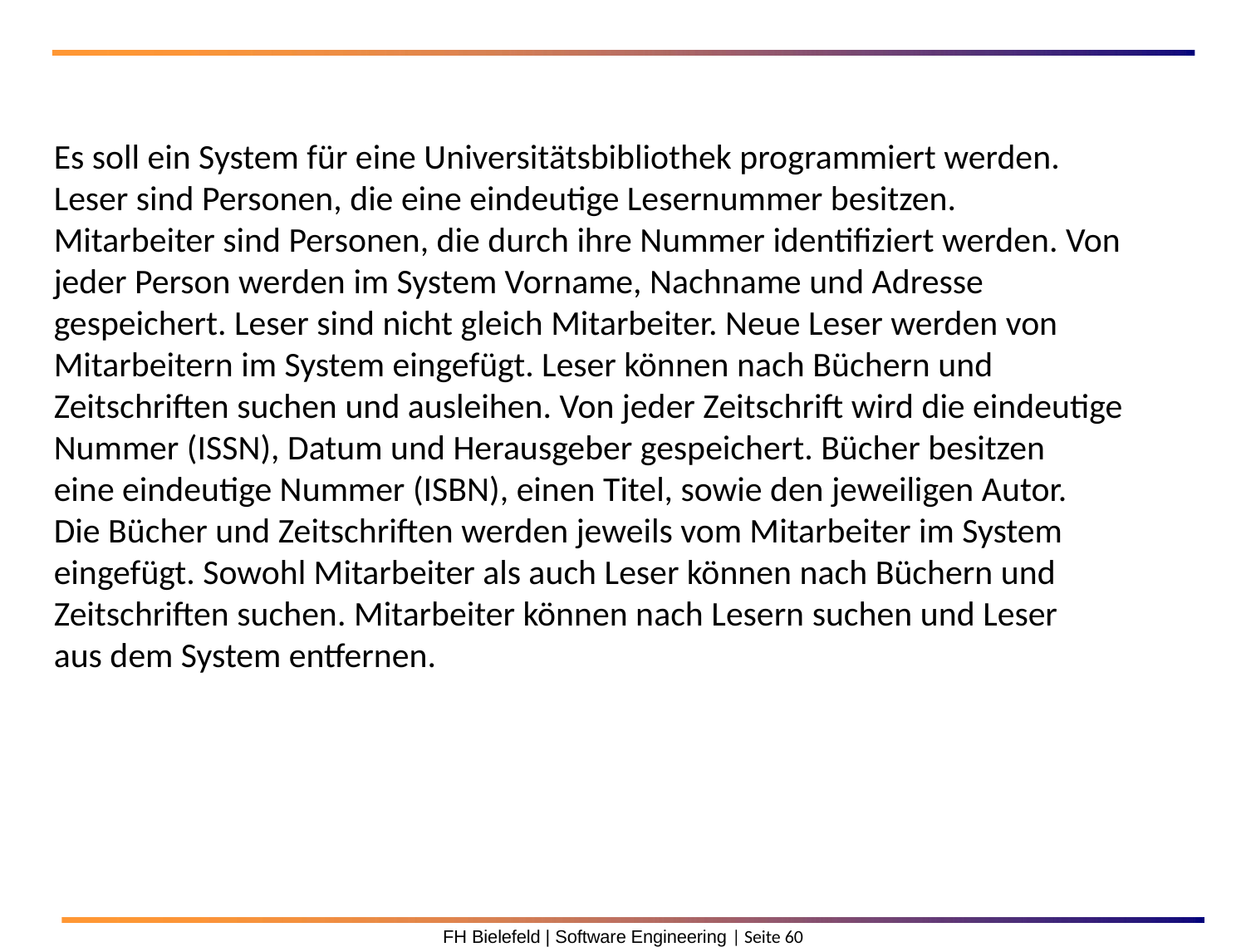

Es soll ein System für eine Universitätsbibliothek programmiert werden.
Leser sind Personen, die eine eindeutige Lesernummer besitzen.
Mitarbeiter sind Personen, die durch ihre Nummer identifiziert werden. Von
jeder Person werden im System Vorname, Nachname und Adresse
gespeichert. Leser sind nicht gleich Mitarbeiter. Neue Leser werden von
Mitarbeitern im System eingefügt. Leser können nach Büchern und
Zeitschriften suchen und ausleihen. Von jeder Zeitschrift wird die eindeutige
Nummer (ISSN), Datum und Herausgeber gespeichert. Bücher besitzen
eine eindeutige Nummer (ISBN), einen Titel, sowie den jeweiligen Autor.
Die Bücher und Zeitschriften werden jeweils vom Mitarbeiter im System
eingefügt. Sowohl Mitarbeiter als auch Leser können nach Büchern und
Zeitschriften suchen. Mitarbeiter können nach Lesern suchen und Leser
aus dem System entfernen.